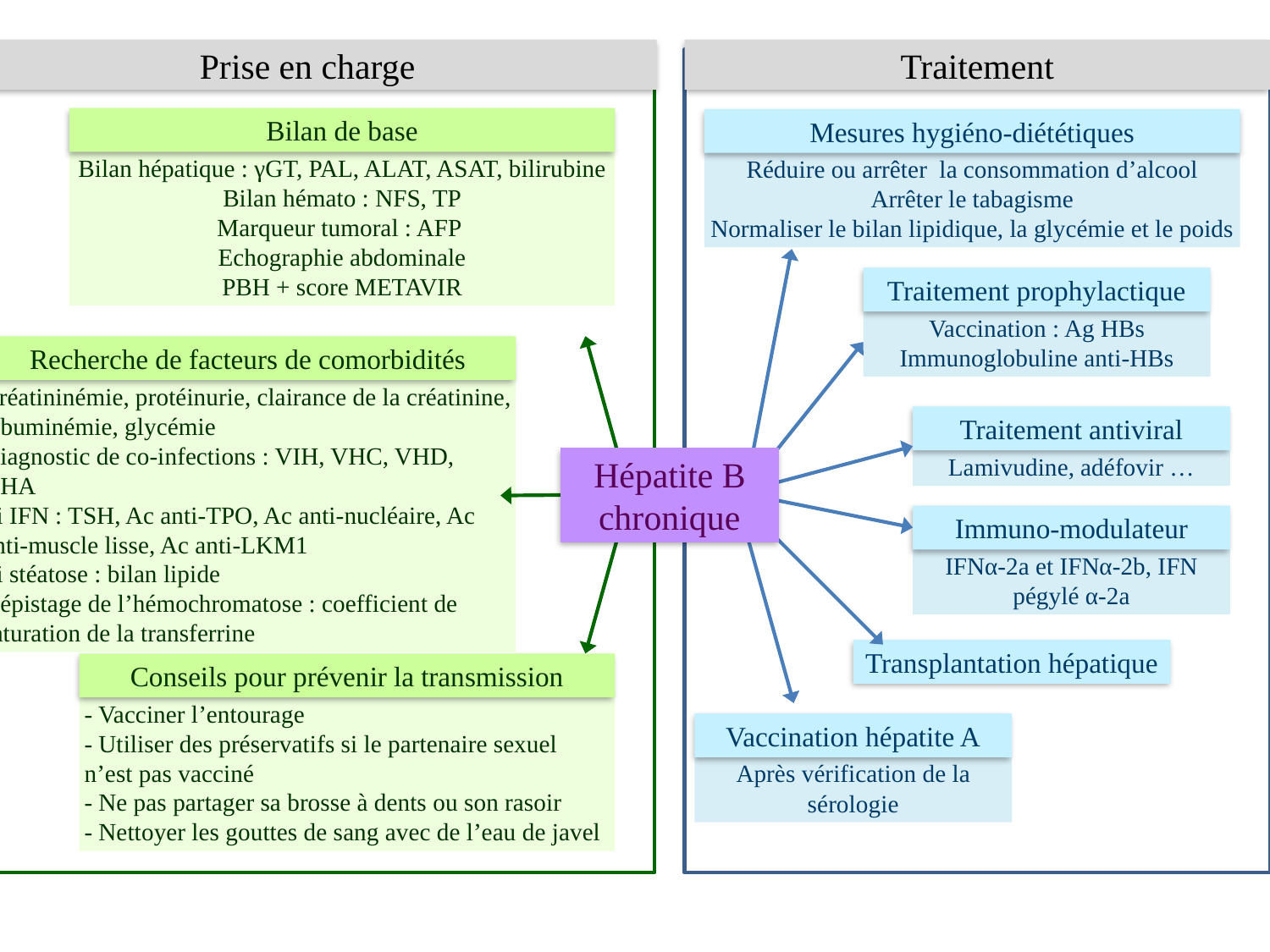

Prise en charge
Traitement

Bilan de base
Mesures hygiéno-diététiques
Réduire ou arrêter  la consommation d’alcool
Arrêter le tabagisme
Normaliser le bilan lipidique, la glycémie et le poids
Bilan hépatique : γGT, PAL, ALAT, ASAT, bilirubine
Bilan hémato : NFS, TP
Marqueur tumoral : AFP
Echographie abdominale
PBH + score METAVIR
Traitement prophylactique
Vaccination : Ag HBs
Immunoglobuline anti-HBs
Recherche de facteurs de comorbidités
Créatininémie, protéinurie, clairance de la créatinine, albuminémie, glycémie
Diagnostic de co-infections : VIH, VHC, VHD, VHA
Si IFN : TSH, Ac anti-TPO, Ac anti-nucléaire, Ac anti-muscle lisse, Ac anti-LKM1
Si stéatose : bilan lipide
Dépistage de l’hémochromatose : coefficient de saturation de la transferrine
Traitement antiviral
Lamivudine, adéfovir …
Hépatite B chronique
Immuno-modulateur
IFNα-2a et IFNα-2b, IFN pégylé α-2a
Transplantation hépatique
Conseils pour prévenir la transmission
- Vacciner l’entourage
- Utiliser des préservatifs si le partenaire sexuel n’est pas vacciné
- Ne pas partager sa brosse à dents ou son rasoir
- Nettoyer les gouttes de sang avec de l’eau de javel
Vaccination hépatite A
Après vérification de la sérologie